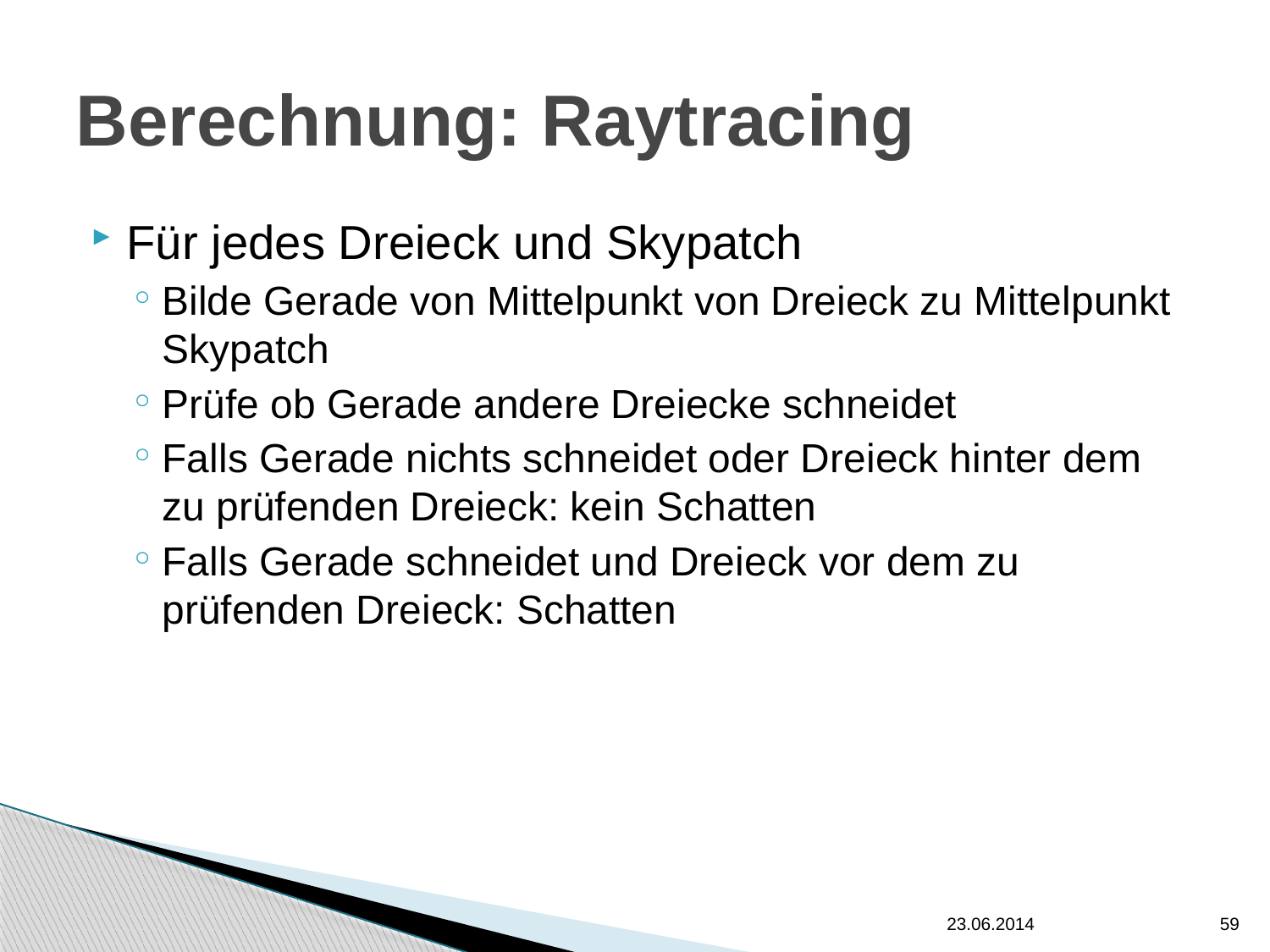

# Berechnung: Raytracing
Für jedes Dreieck und Skypatch
Bilde Gerade von Mittelpunkt von Dreieck zu Mittelpunkt Skypatch
Prüfe ob Gerade andere Dreiecke schneidet
Falls Gerade nichts schneidet oder Dreieck hinter dem zu prüfenden Dreieck: kein Schatten
Falls Gerade schneidet und Dreieck vor dem zu prüfenden Dreieck: Schatten
23.06.2014
59